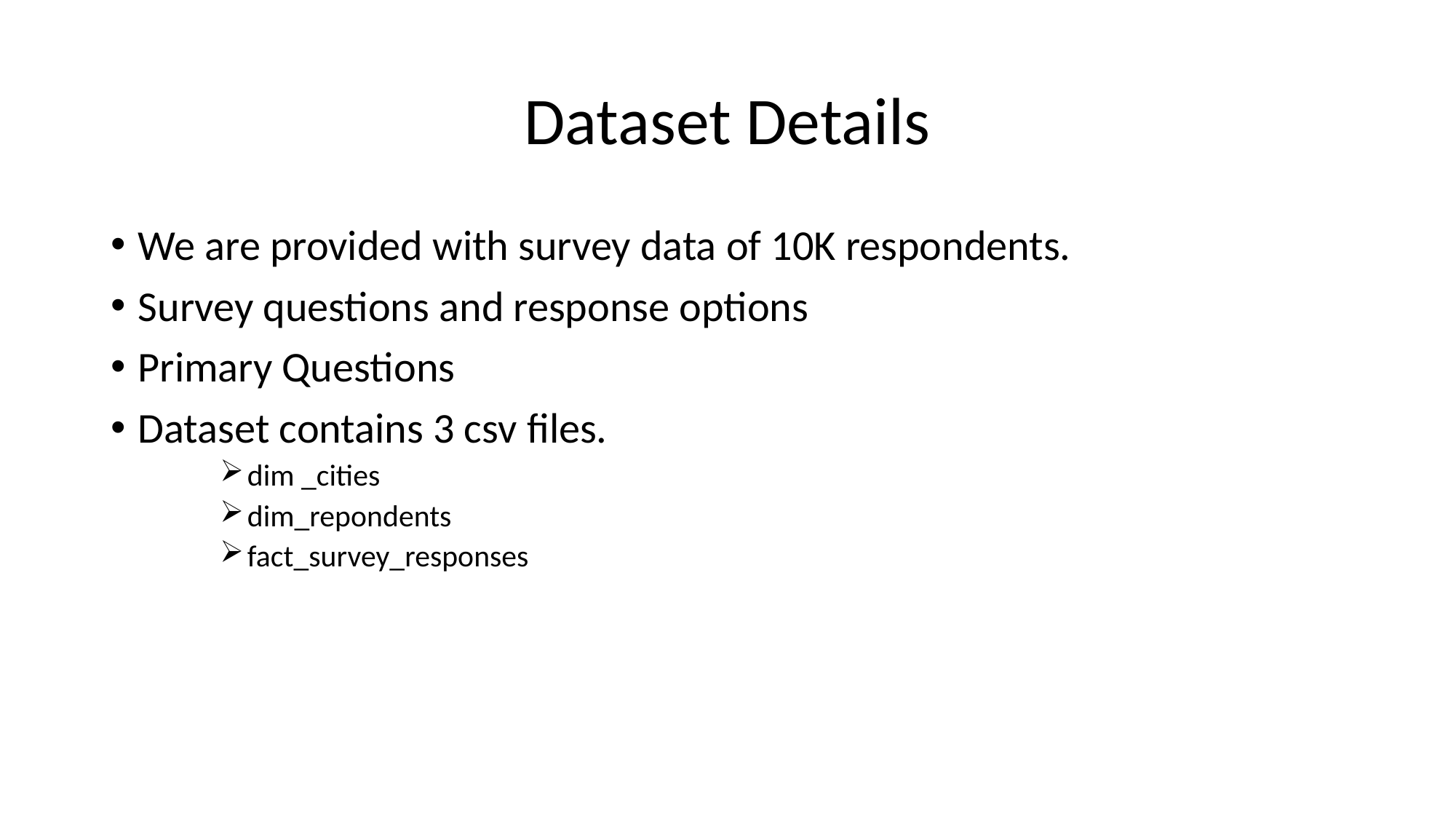

# Dataset Details
We are provided with survey data of 10K respondents.
Survey questions and response options
Primary Questions
Dataset contains 3 csv files.
dim _cities
dim_repondents
fact_survey_responses